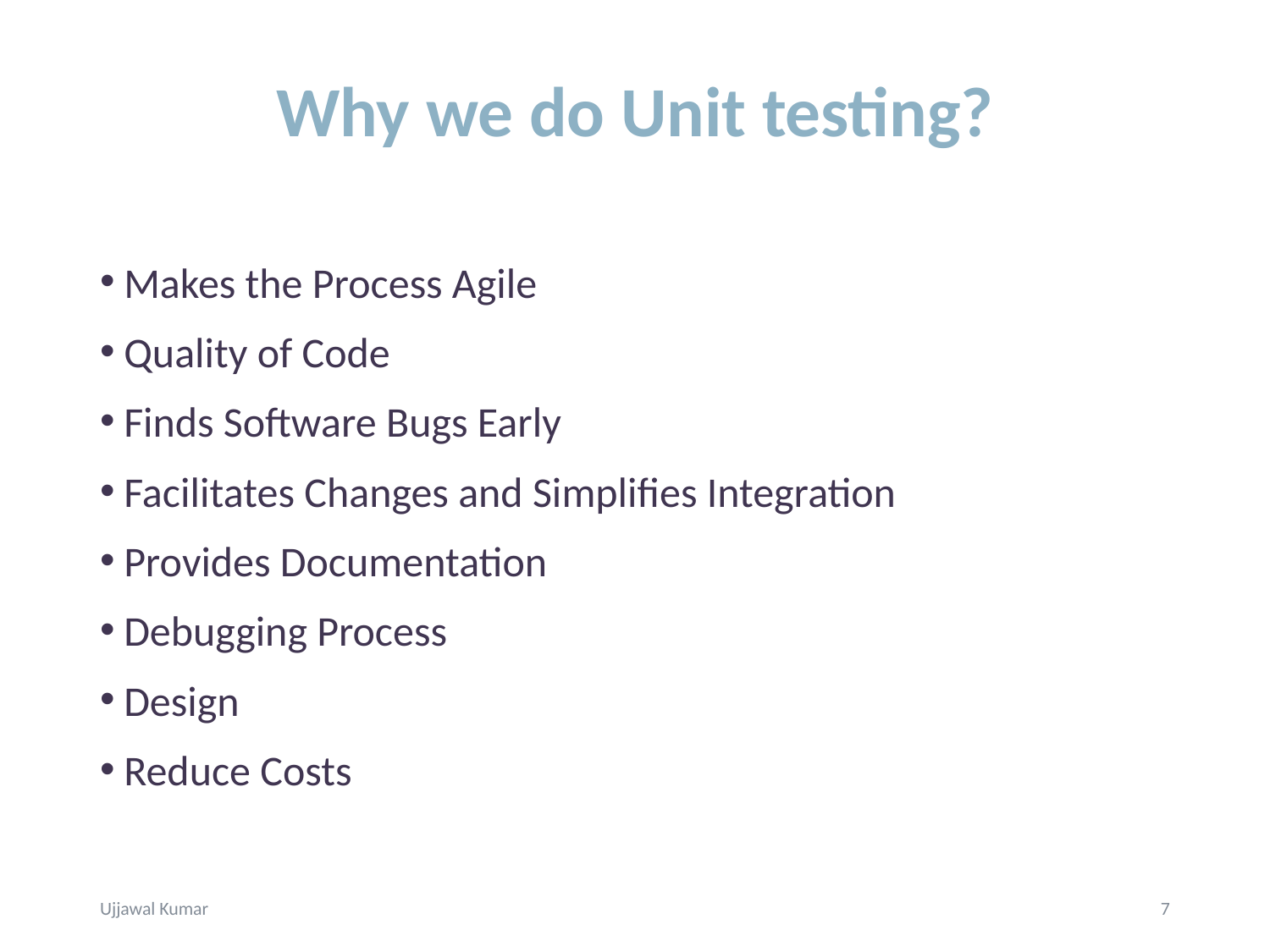

# Why we do Unit testing?
Makes the Process Agile
Quality of Code
Finds Software Bugs Early
Facilitates Changes and Simplifies Integration
Provides Documentation
Debugging Process
Design
Reduce Costs

Ujjawal Kumar
7